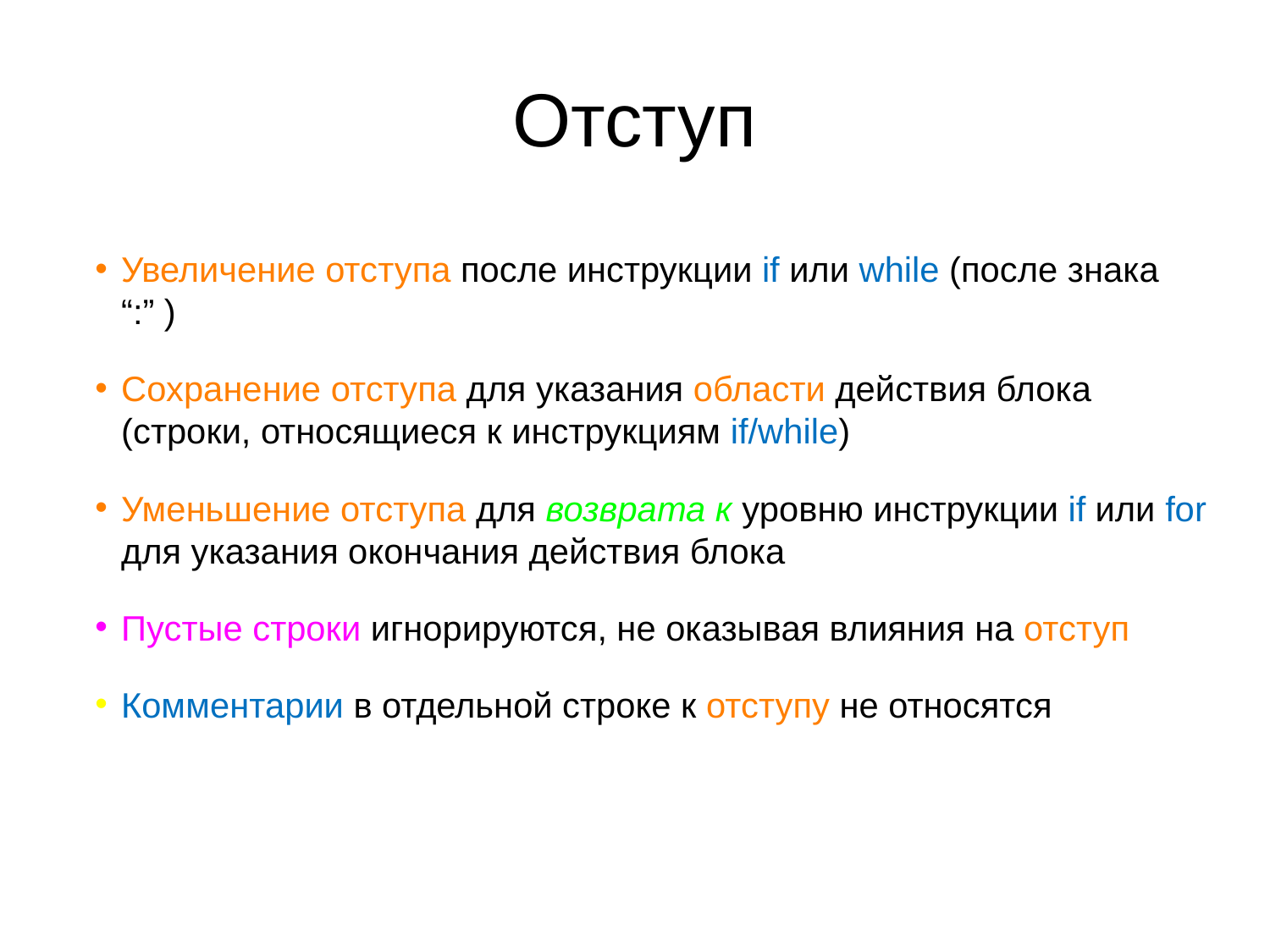

# Отступ
Увеличение отступа после инструкции if или while (после знака “:” )
Сохранение отступа для указания области действия блока (строки, относящиеся к инструкциям if/while)
Уменьшение отступа для возврата к уровню инструкции if или for для указания окончания действия блока
Пустые строки игнорируются, не оказывая влияния на отступ
Комментарии в отдельной строке к отступу не относятся